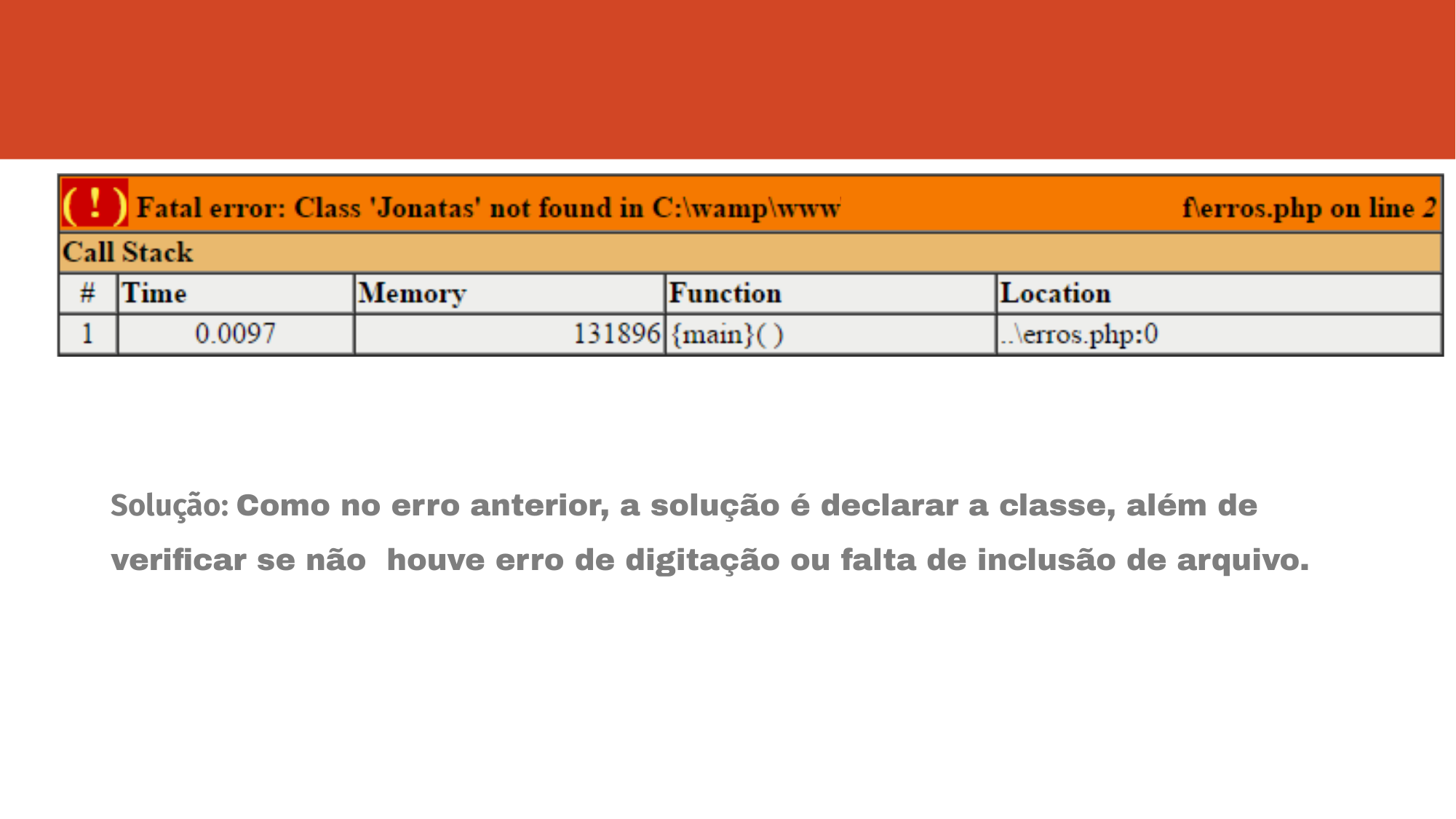

Solução: Como no erro anterior, a solução é declarar a classe, além de verificar se não  houve erro de digitação ou falta de inclusão de arquivo.